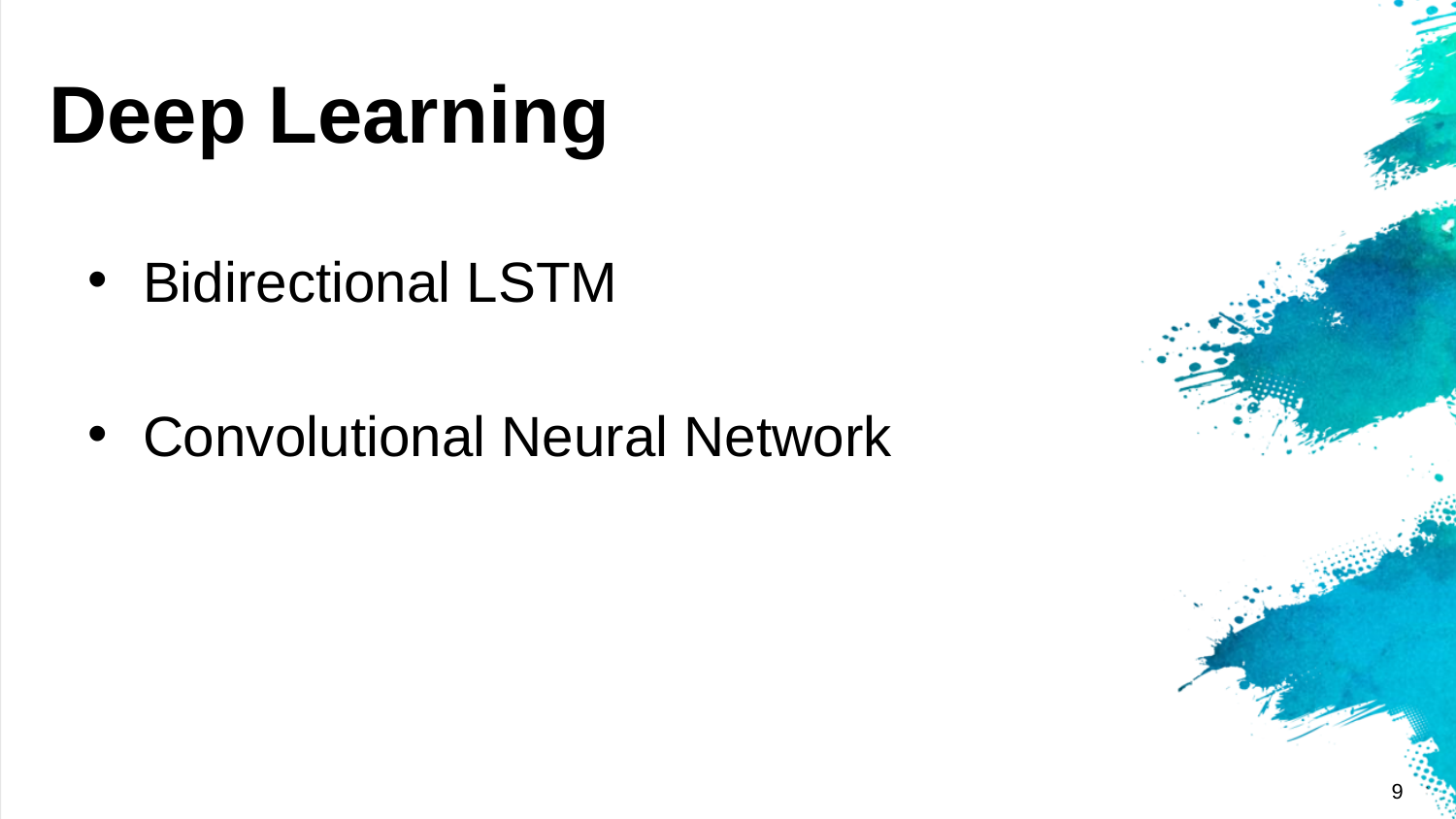

Deep Learning
Bidirectional LSTM

Convolutional Neural Network